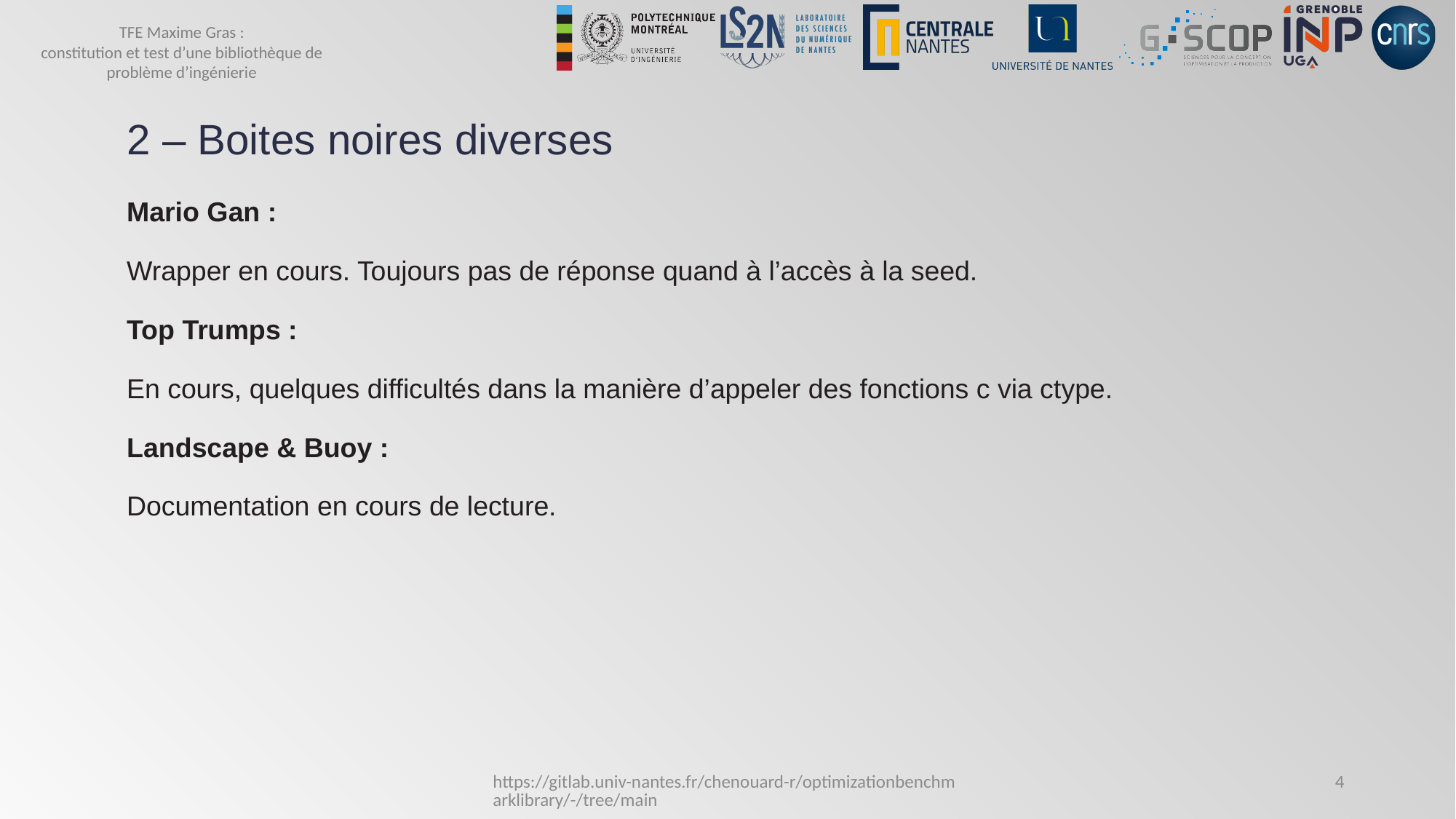

# 2 – Boites noires diverses
Mario Gan :

Wrapper en cours. Toujours pas de réponse quand à l’accès à la seed.

Top Trumps :

En cours, quelques difficultés dans la manière d’appeler des fonctions c via ctype.

Landscape & Buoy :

Documentation en cours de lecture.
https://gitlab.univ-nantes.fr/chenouard-r/optimizationbenchmarklibrary/-/tree/main
4